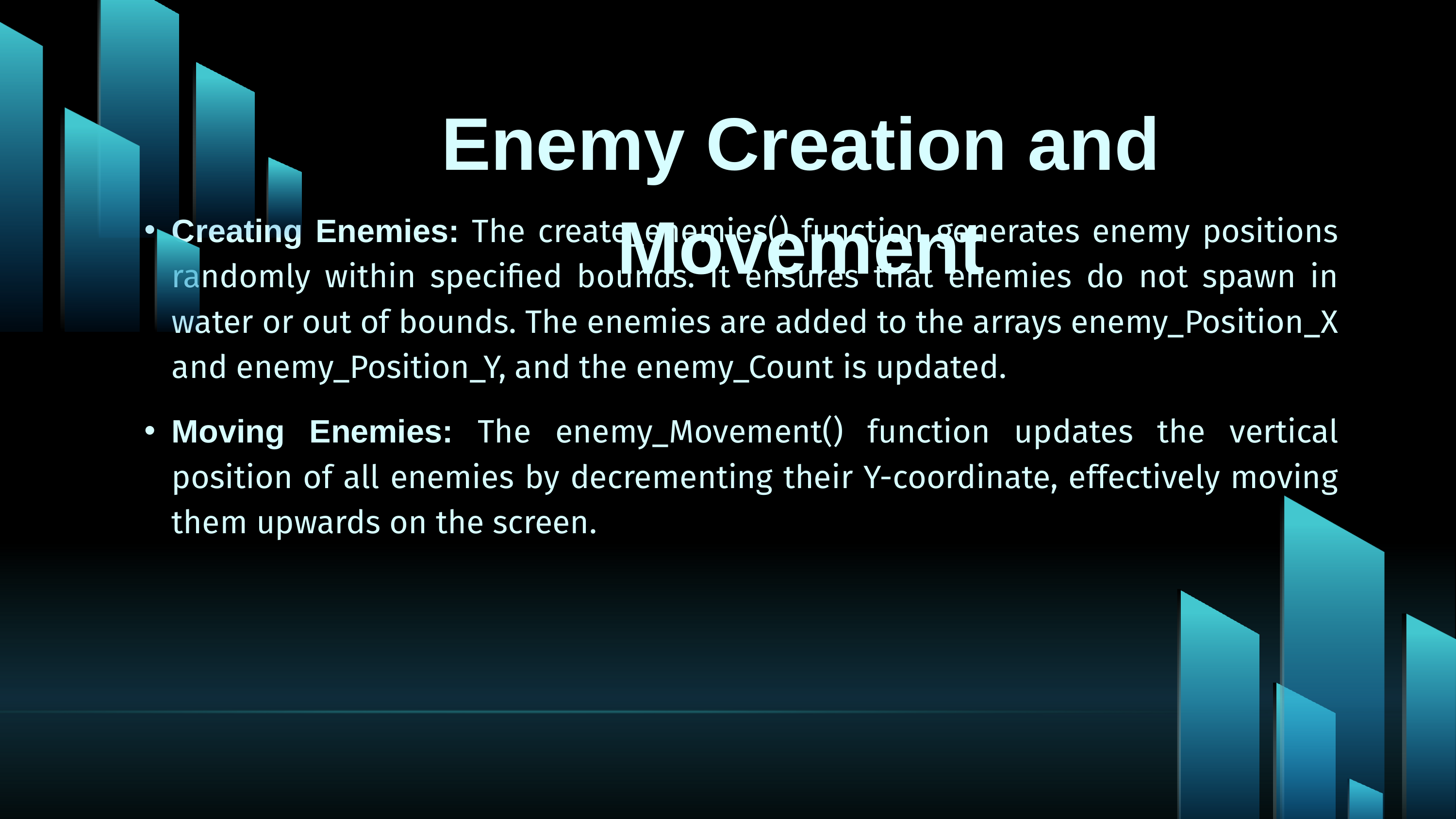

Enemy Creation and Movement
Creating Enemies: The create_enemies() function generates enemy positions randomly within specified bounds. It ensures that enemies do not spawn in water or out of bounds. The enemies are added to the arrays enemy_Position_X and enemy_Position_Y, and the enemy_Count is updated.
Moving Enemies: The enemy_Movement() function updates the vertical position of all enemies by decrementing their Y-coordinate, effectively moving them upwards on the screen.